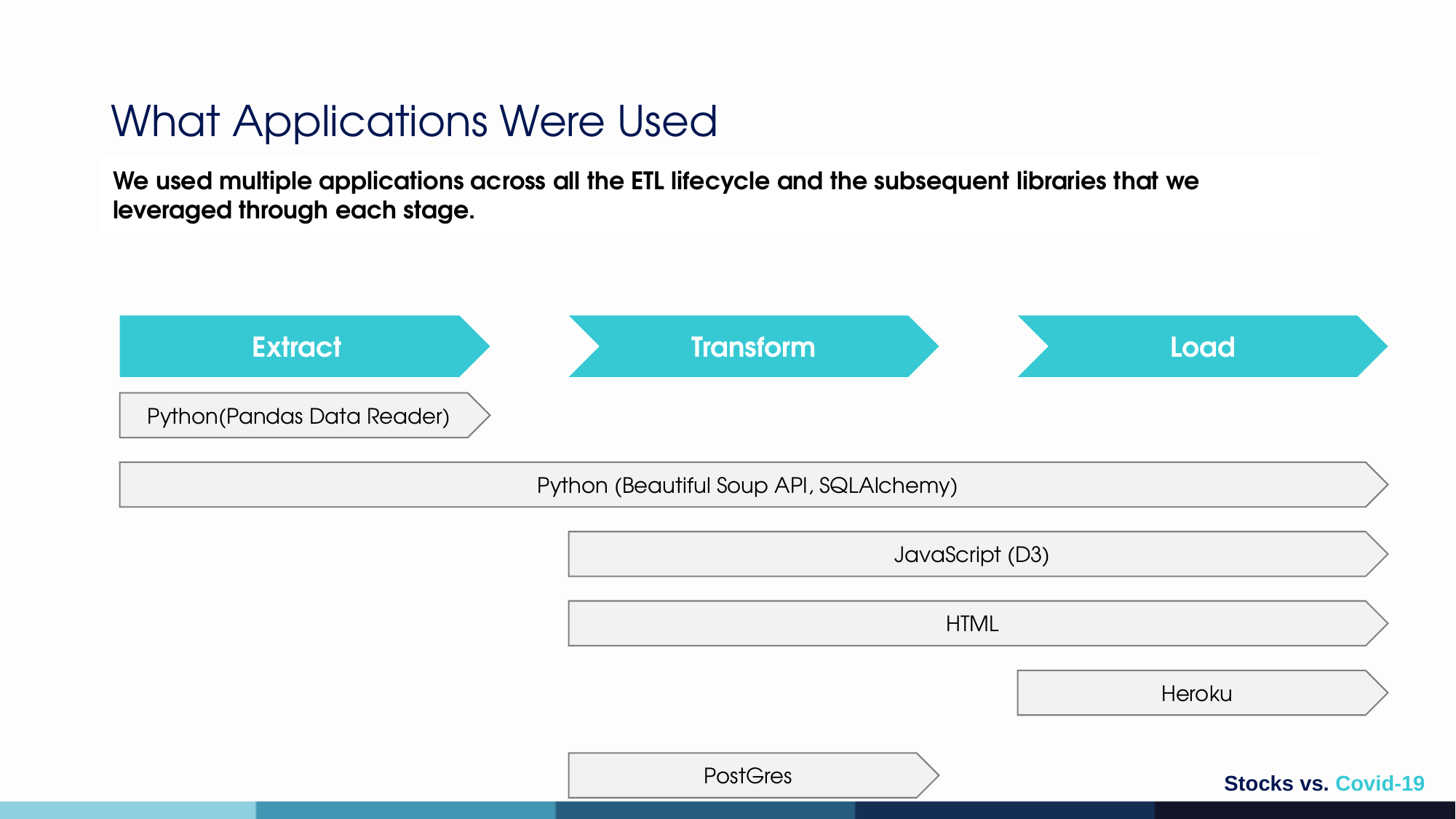

# What Applications Were Used
We used multiple applications across all the ETL lifecycle and the subsequent libraries that we leveraged through each stage.
Extract
Transform
Load
Python(Pandas Data Reader)
Python (Beautiful Soup API, SQLAlchemy)
JavaScript (D3)
HTML
Heroku
PostGres